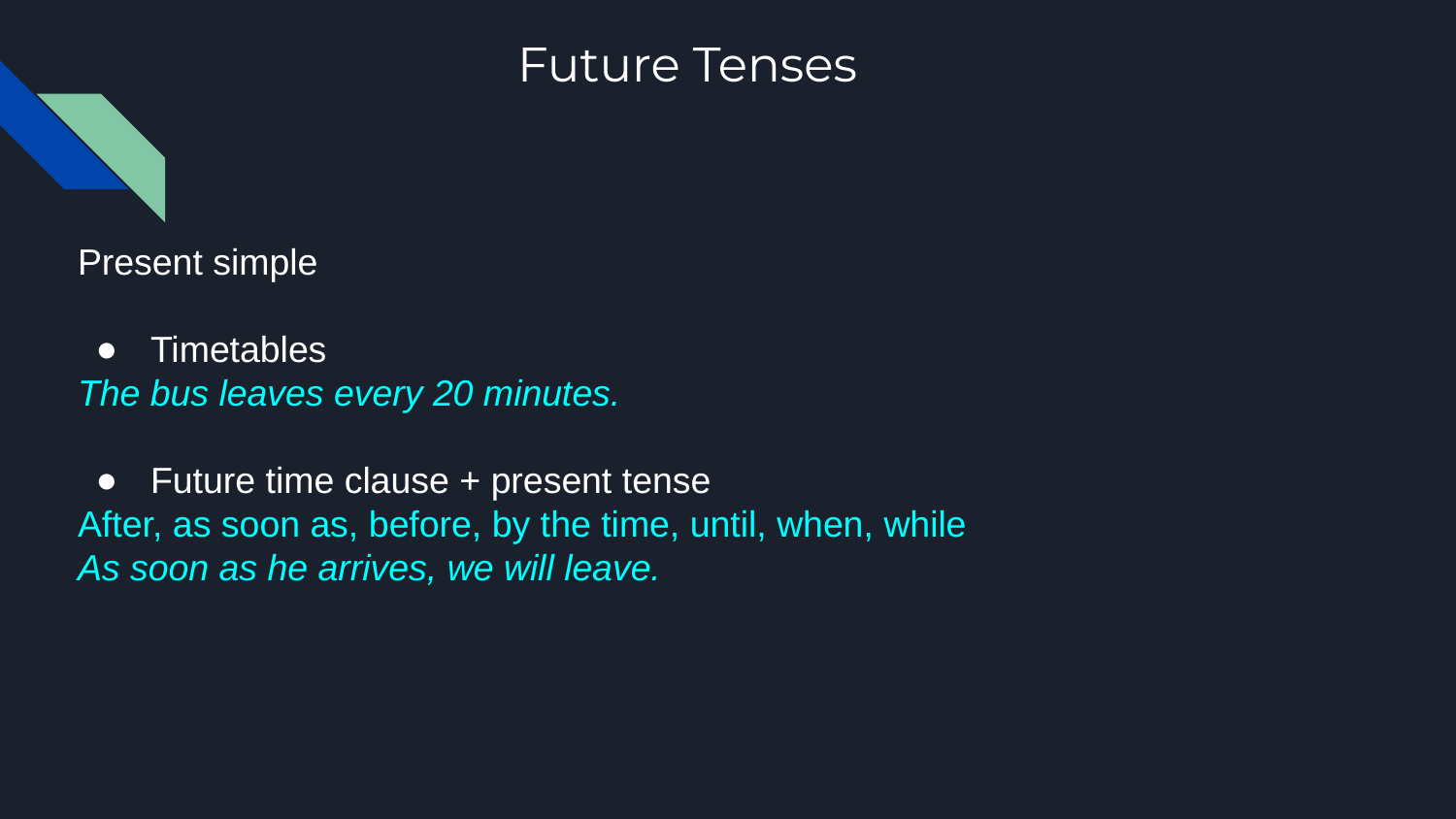

# Future Tenses
Present simple

Timetables
The bus leaves every 20 minutes.

Future time clause + present tense
After, as soon as, before, by the time, until, when, while
As soon as he arrives, we will leave.